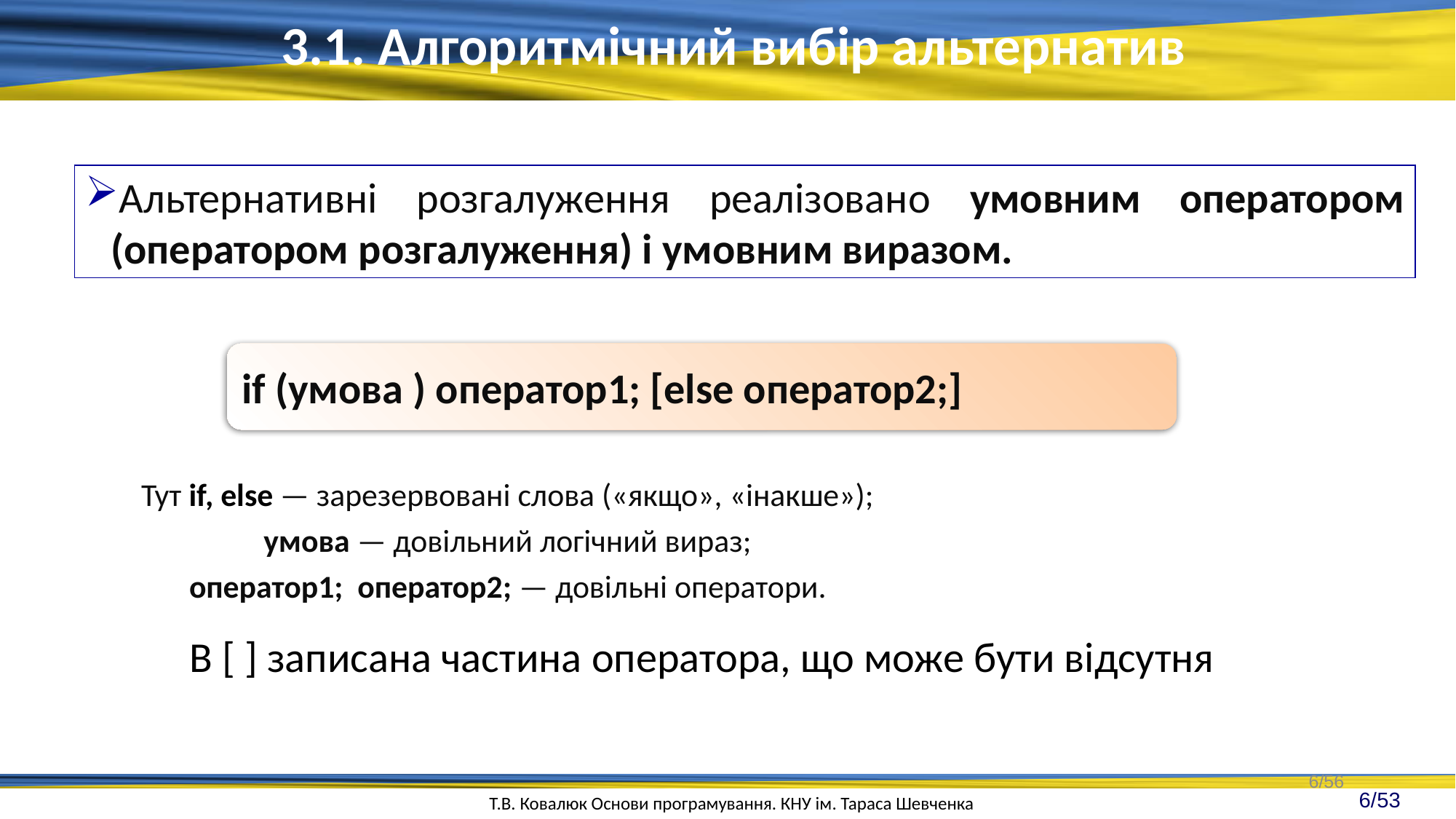

3.1. Алгоритмічний вибір альтернатив
Альтернативні розгалуження реалізовано умовним оператором (оператором розгалуження) і умовним виразом.
if (умова ) оператор1; [else оператор2;]
Тут if, else — зарезервовані слова («якщо», «інакше»);
умова — довільний логічний вираз;
оператор1;  оператор2; — довільні оператори.
В [ ] записана частина оператора, що може бути відсутня
6/56